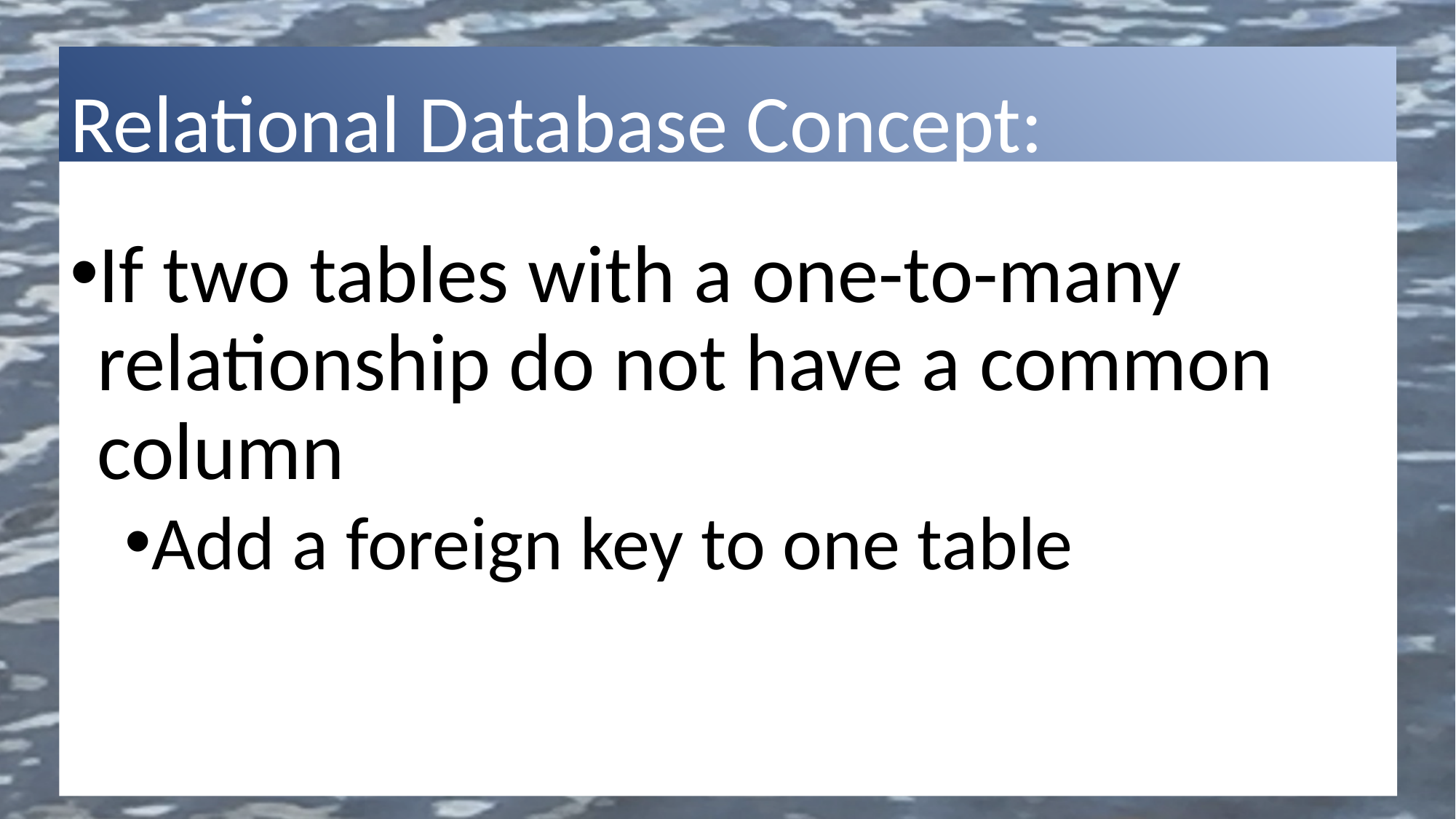

# Relational Database Concept:

If two tables with a one-to-many relationship do not have a common column
Add a foreign key to one table